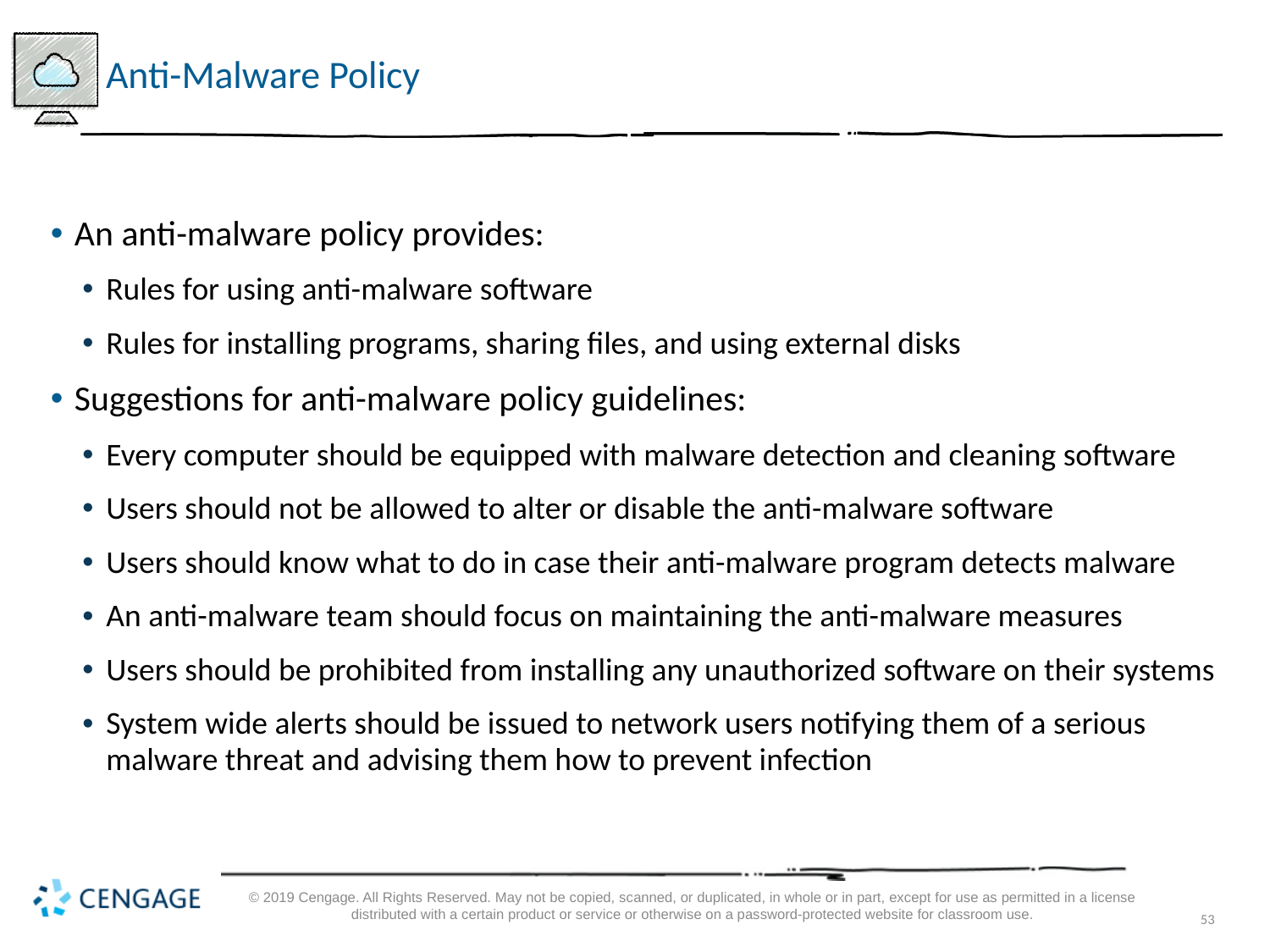

# Anti-Malware Policy
An anti-malware policy provides:
Rules for using anti-malware software
Rules for installing programs, sharing files, and using external disks
Suggestions for anti-malware policy guidelines:
Every computer should be equipped with malware detection and cleaning software
Users should not be allowed to alter or disable the anti-malware software
Users should know what to do in case their anti-malware program detects malware
An anti-malware team should focus on maintaining the anti-malware measures
Users should be prohibited from installing any unauthorized software on their systems
System wide alerts should be issued to network users notifying them of a serious malware threat and advising them how to prevent infection
© 2019 Cengage. All Rights Reserved. May not be copied, scanned, or duplicated, in whole or in part, except for use as permitted in a license distributed with a certain product or service or otherwise on a password-protected website for classroom use.